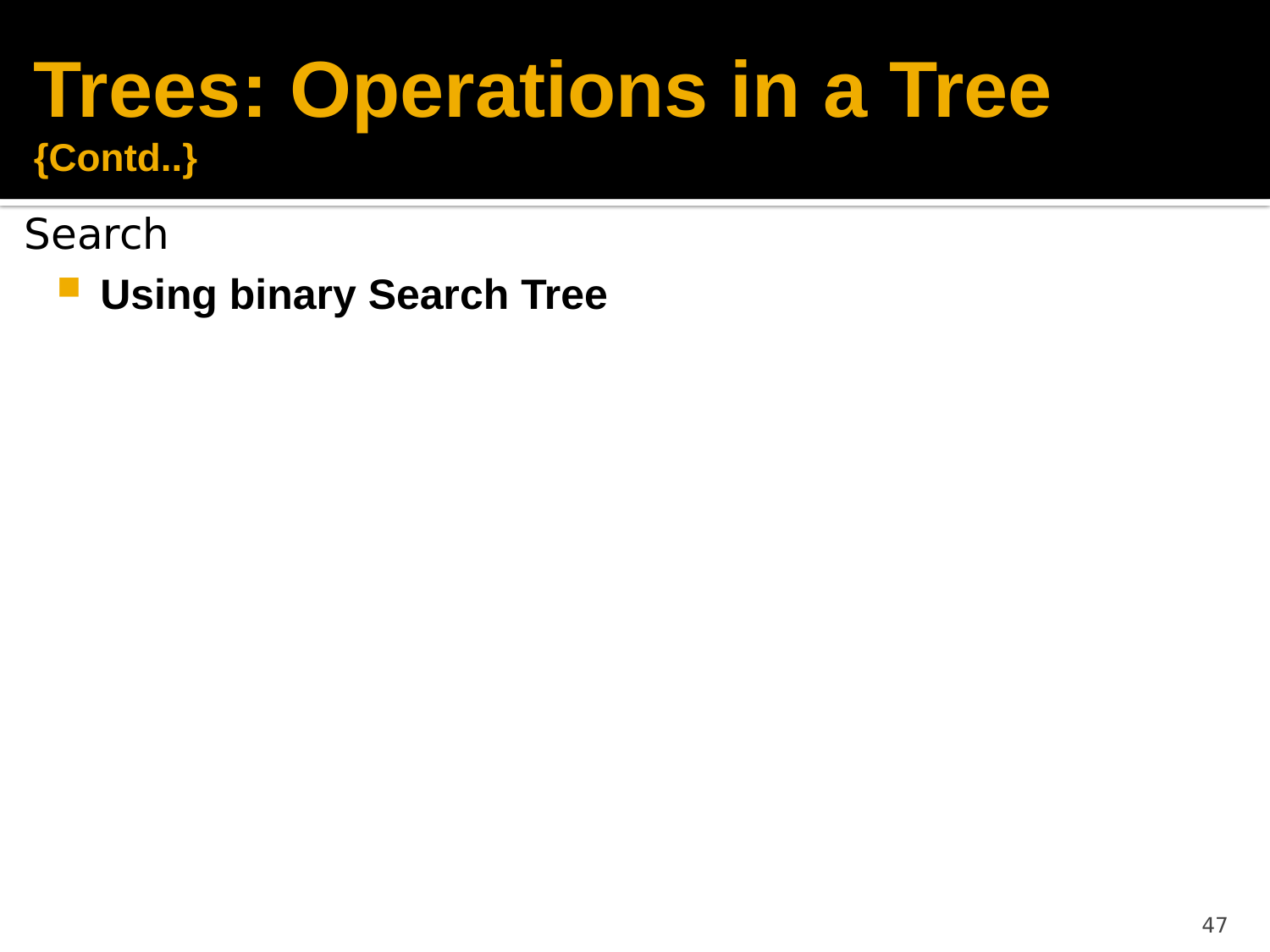

# Trees: Operations in a Tree {Contd..}
Search
Using binary Search Tree
47